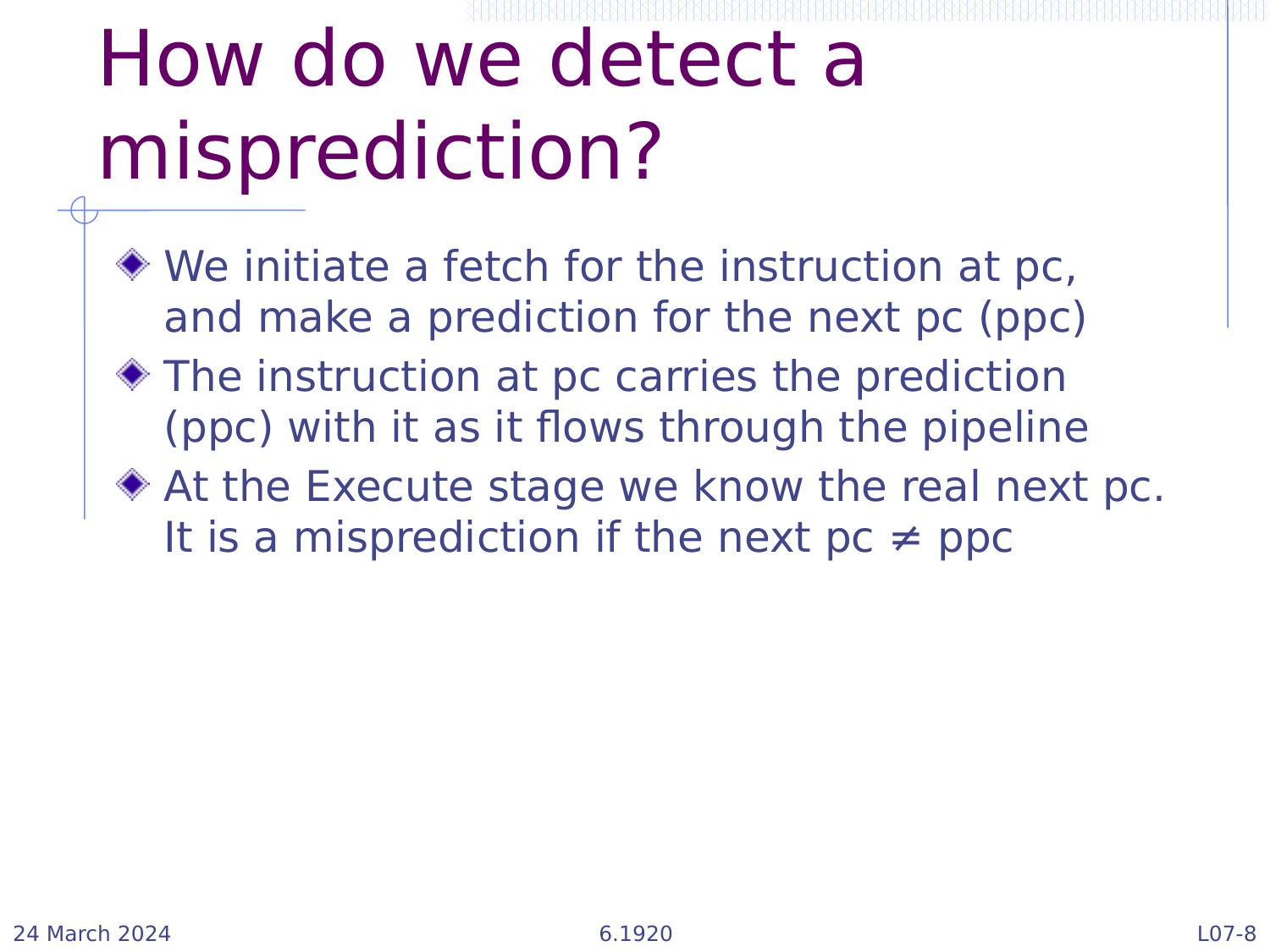

# How do we detect a misprediction?
We initiate a fetch for the instruction at pc, and make a prediction for the next pc (ppc)
The instruction at pc carries the prediction (ppc) with it as it flows through the pipeline
At the Execute stage we know the real next pc. It is a misprediction if the next pc ≠ ppc
24 March 2024
6.1920
L07-8